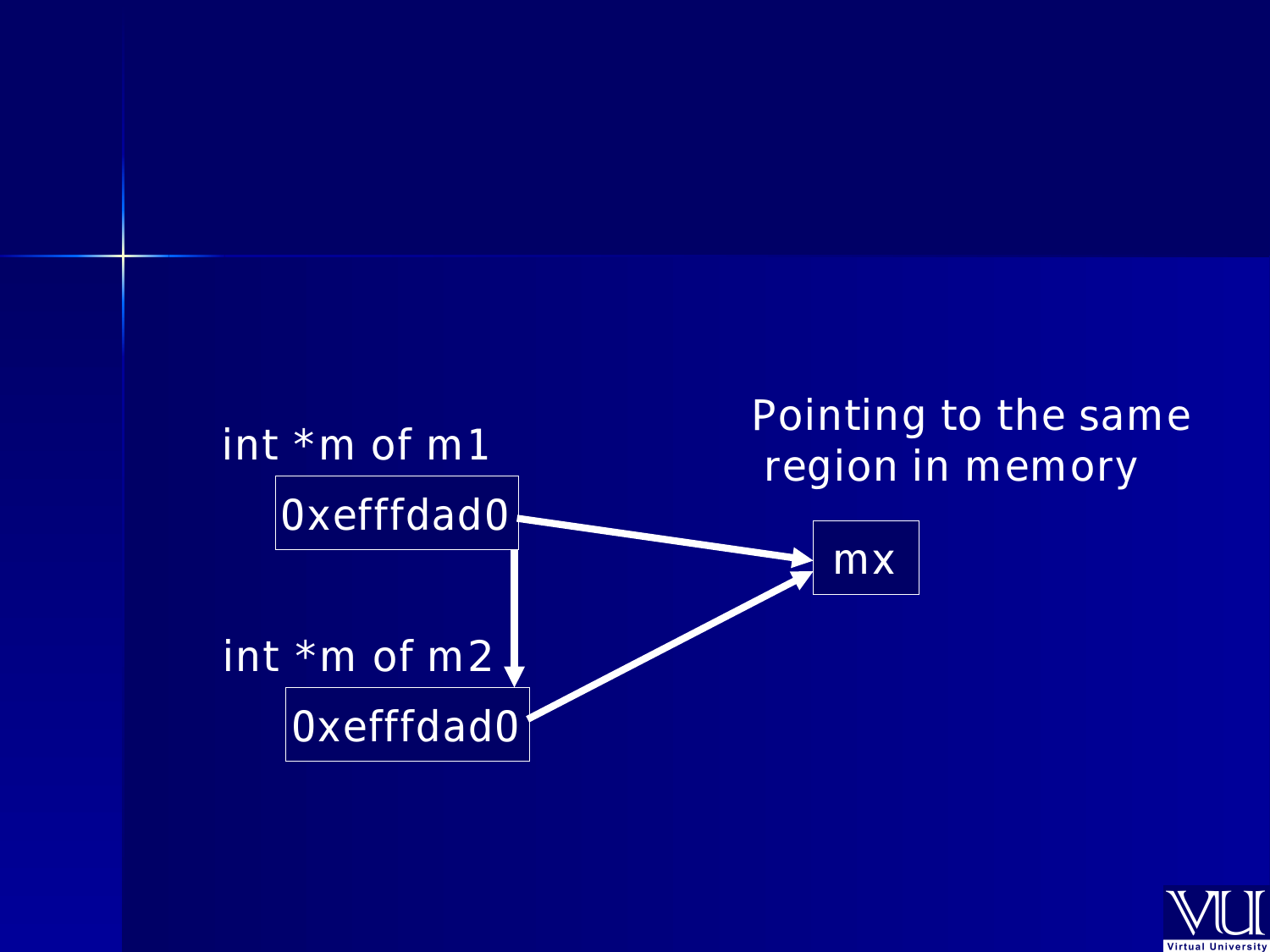

Pointing to the same
 region in memory
int *m of m1
0xefffdad0
mx
int *m of m2
0xefffdad0